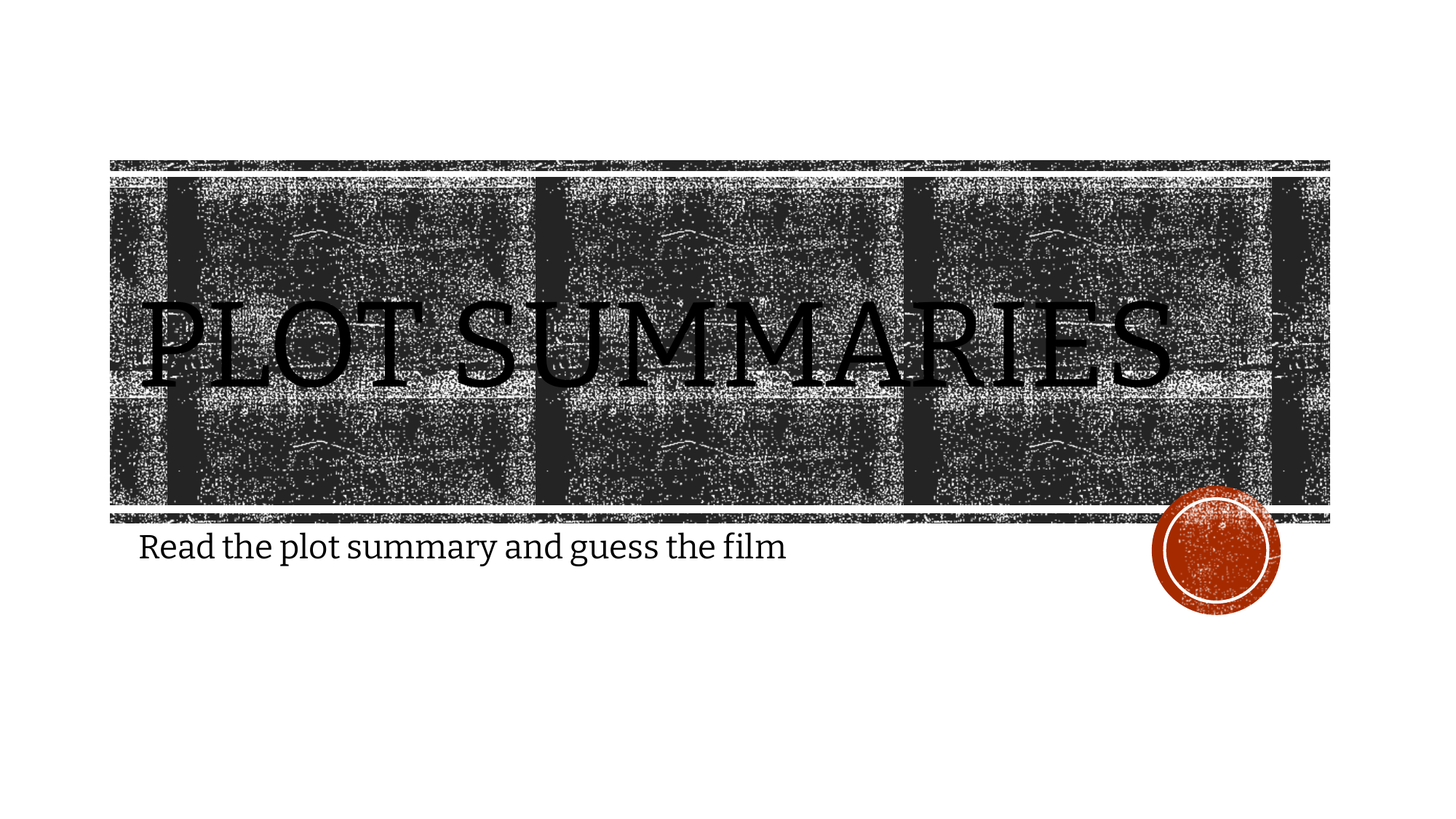

# Plot summaries
Read the plot summary and guess the film